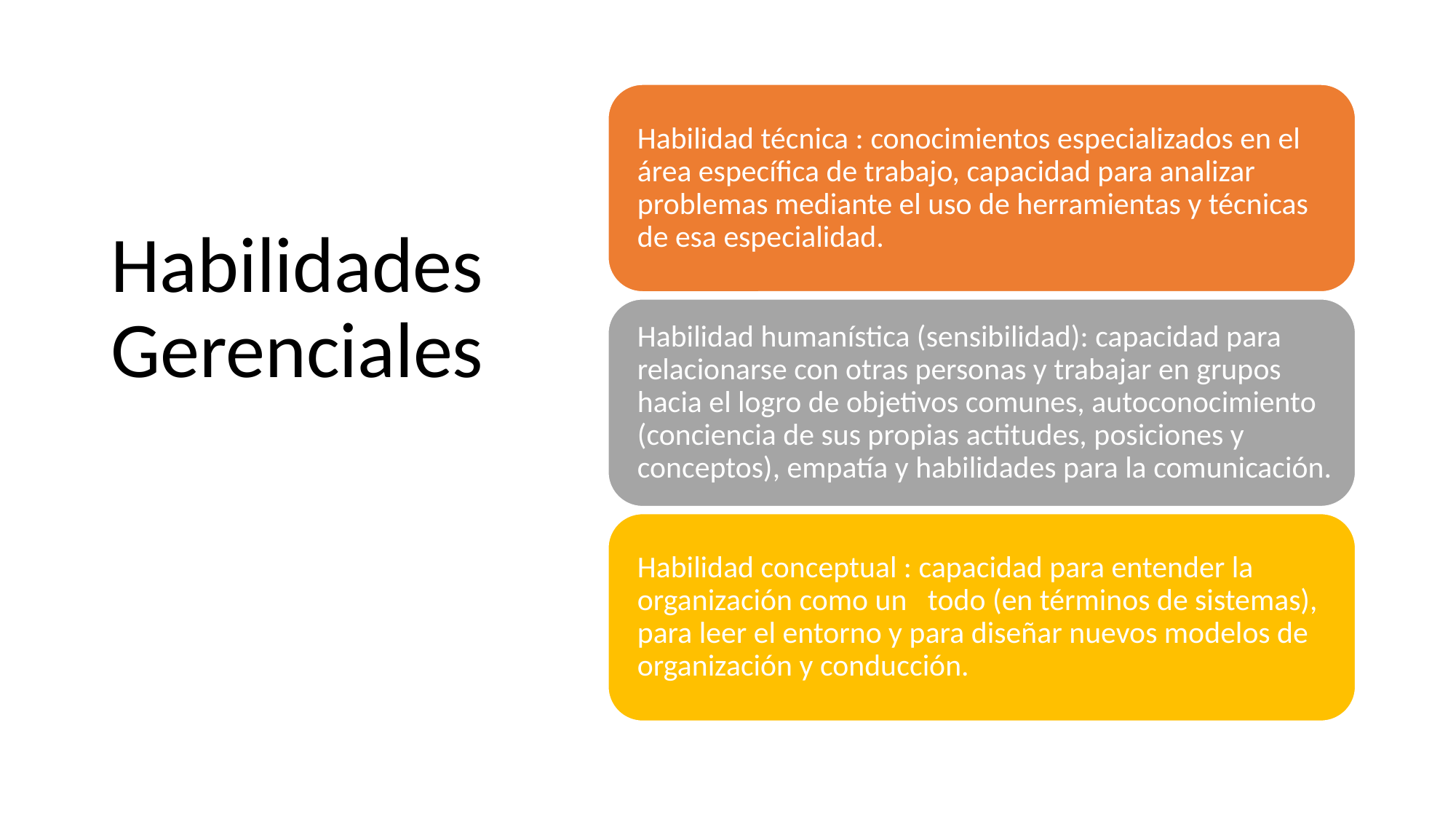

# Habilidades Gerenciales
Habilidad técnica : conocimientos especializados en el área específica de trabajo, capacidad para analizar problemas mediante el uso de herramientas y técnicas de esa especialidad.
Habilidad humanística (sensibilidad): capacidad para relacionarse con otras personas y trabajar en grupos hacia el logro de objetivos comunes, autoconocimiento (conciencia de sus propias actitudes, posiciones y conceptos), empatía y habilidades para la comunicación.
Habilidad conceptual : capacidad para entender la organización como un   todo (en términos de sistemas), para leer el entorno y para diseñar nuevos modelos de organización y conducción.